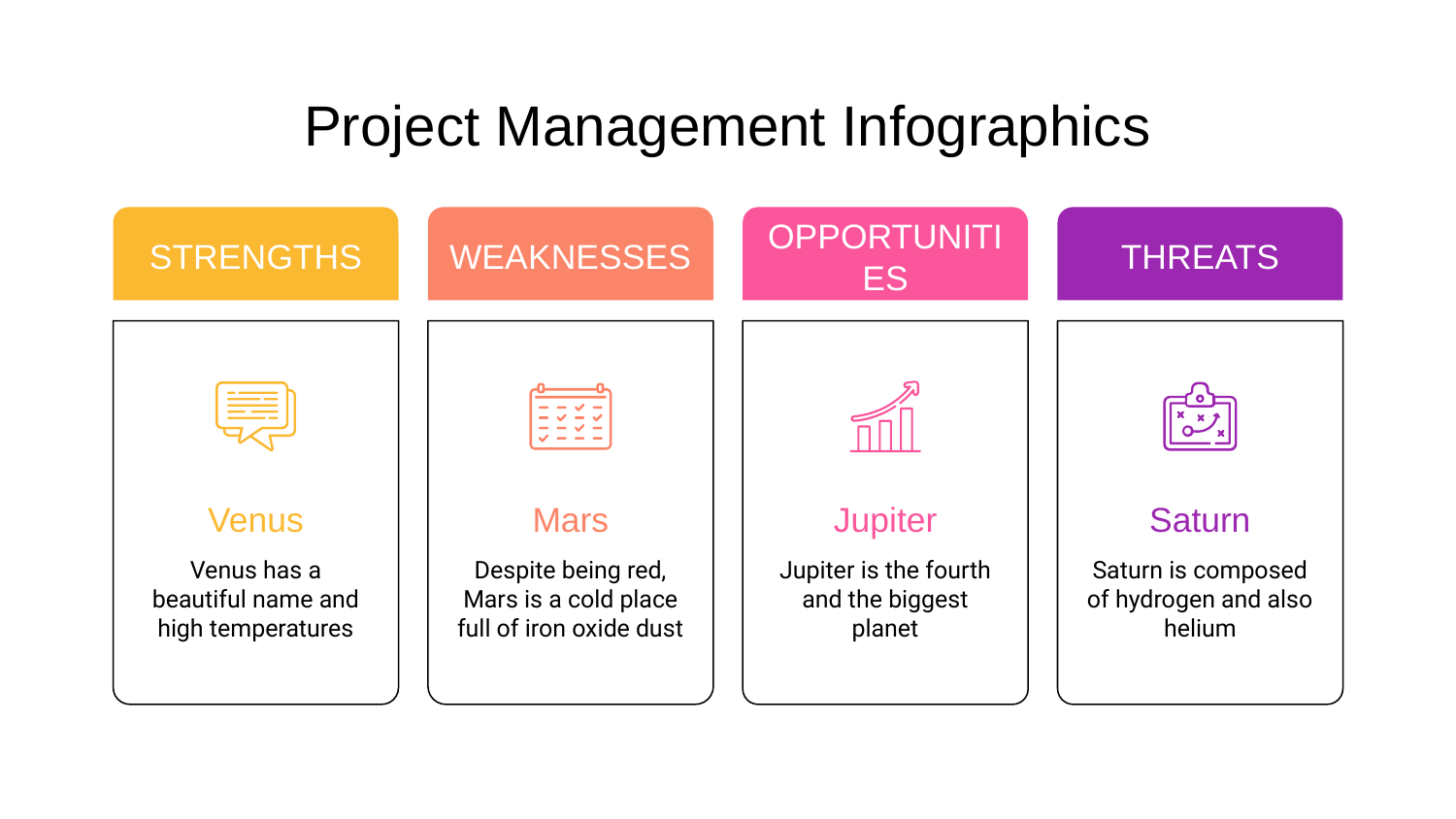

# Project Management Infographics
WEAKNESSES

Mars
Despite being red, Mars is a cold place full of iron oxide dust
OPPORTUNITIES

Jupiter
Jupiter is the fourth and the biggest planet
STRENGTHS

Venus
Venus has a beautiful name and high temperatures
THREATS

Saturn
Saturn is composed of hydrogen and also helium